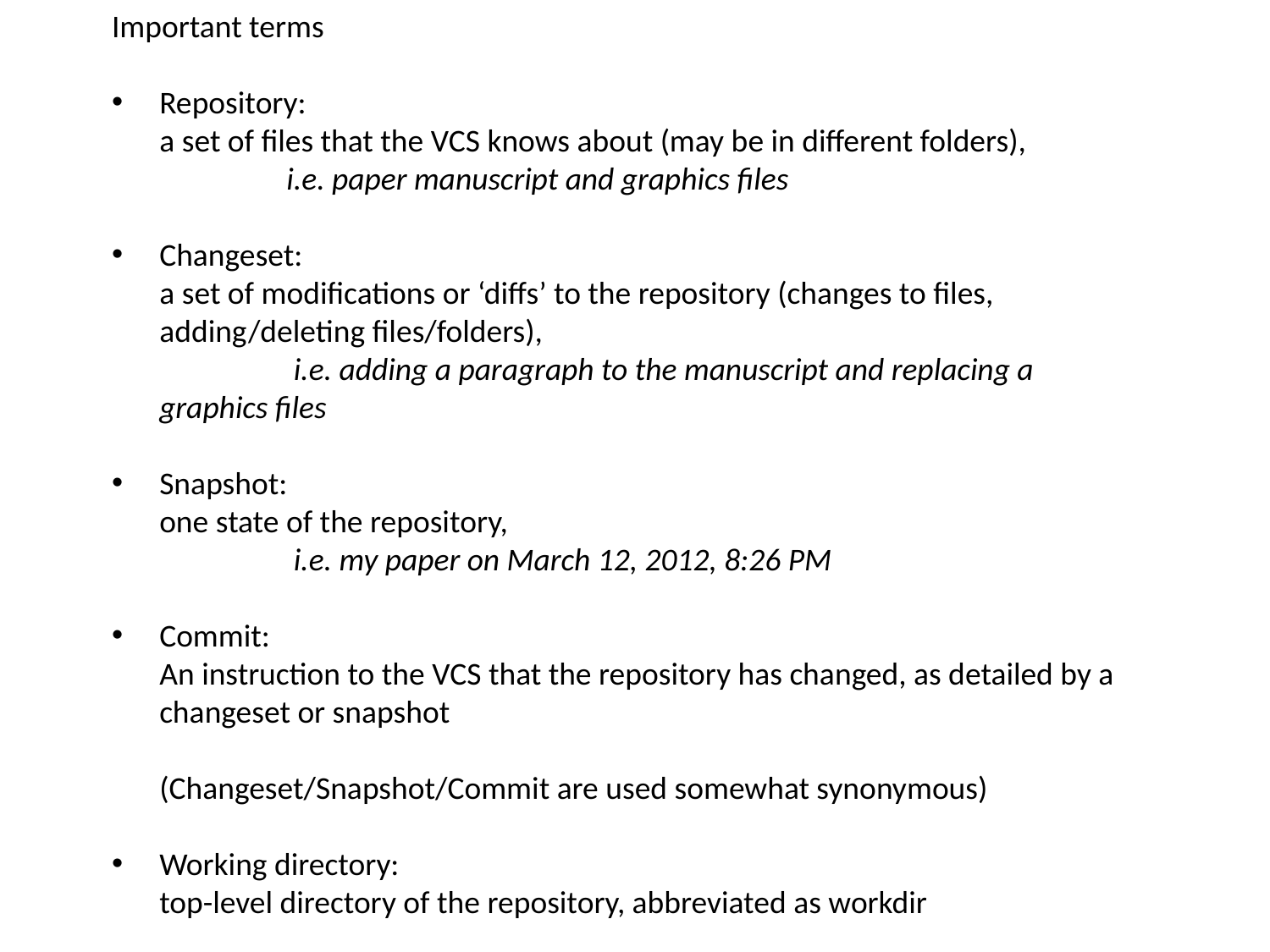

Important terms

Repository:
a set of files that the VCS knows about (may be in different folders),
	i.e. paper manuscript and graphics files

Changeset:
a set of modifications or ‘diffs’ to the repository (changes to files, adding/deleting files/folders),
	 i.e. adding a paragraph to the manuscript and replacing a 	graphics files

Snapshot:
one state of the repository,
	 i.e. my paper on March 12, 2012, 8:26 PM

Commit:
An instruction to the VCS that the repository has changed, as detailed by a changeset or snapshot

	(Changeset/Snapshot/Commit are used somewhat synonymous)

Working directory:
top-level directory of the repository, abbreviated as workdir